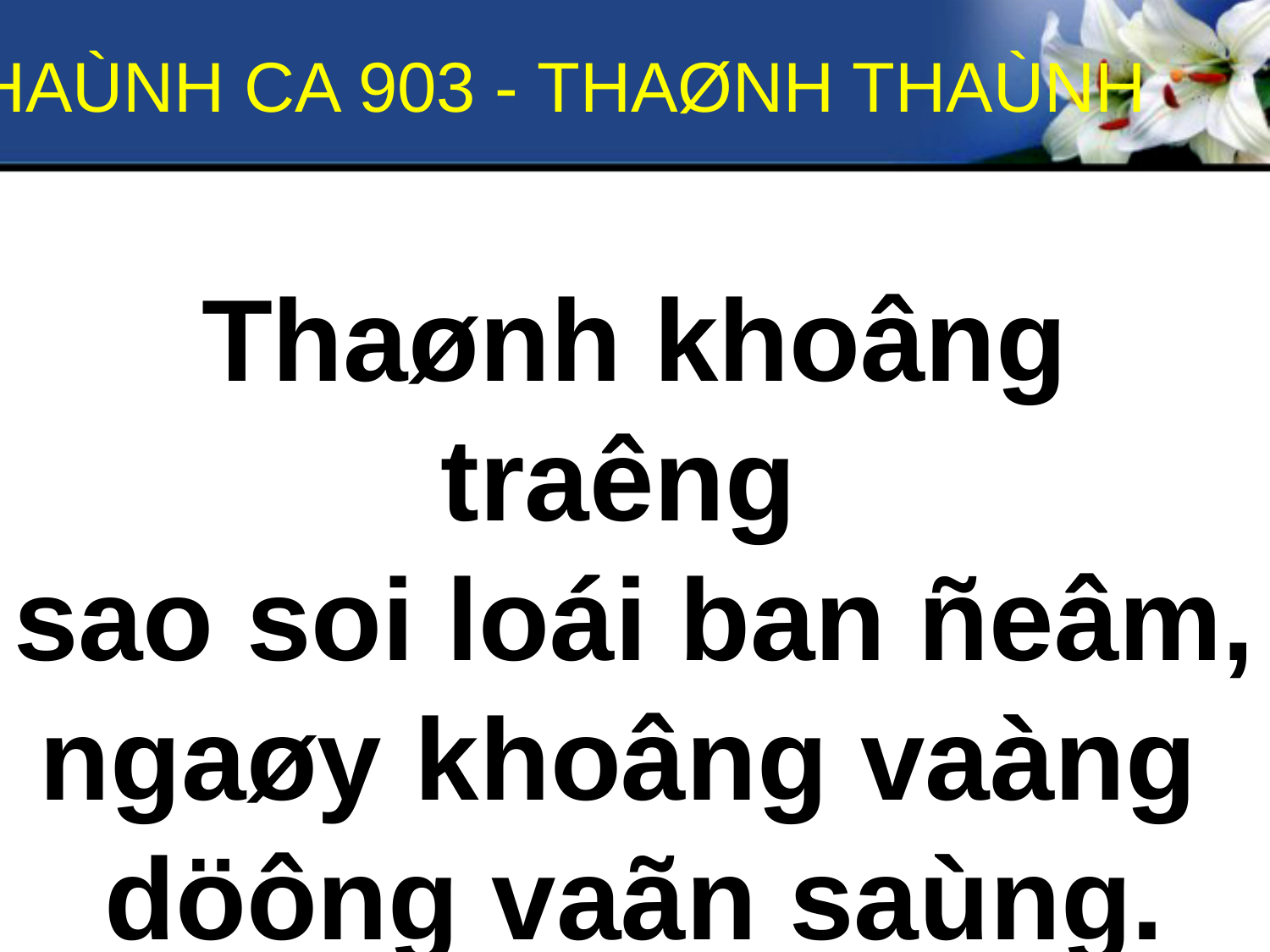

THAÙNH CA 903 - THAØNH THAÙNH
Thaønh khoâng traêng
sao soi loái ban ñeâm, ngaøy khoâng vaàng
döông vaãn saùng.